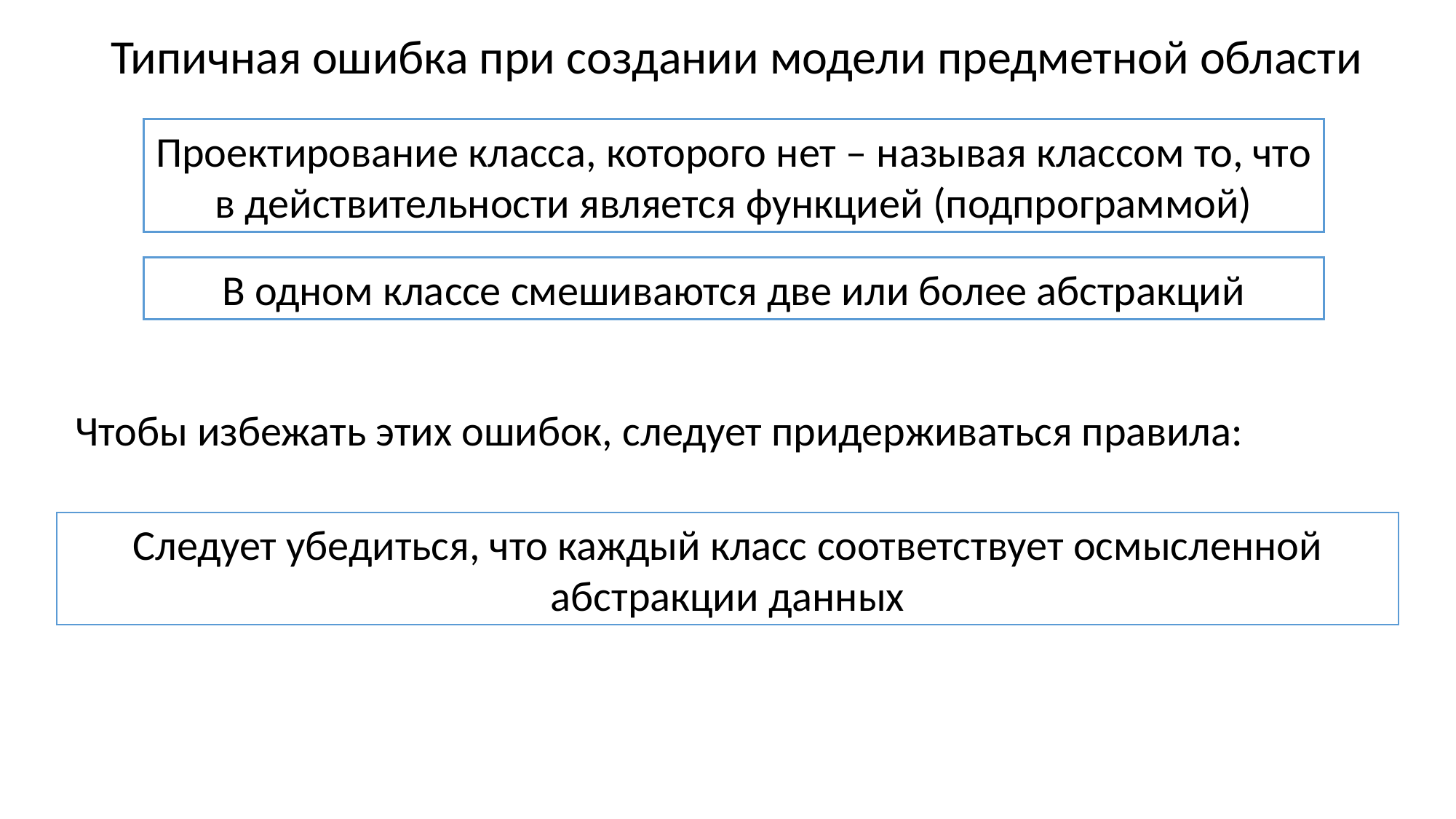

# Типичная ошибка при создании модели предметной области
Проектирование класса, которого нет – называя классом то, что в действительности является функцией (подпрограммой)
В одном классе смешиваются две или более абстракций
Чтобы избежать этих ошибок, следует придерживаться правила:
Следует убедиться, что каждый класс соответствует осмысленной абстракции данных